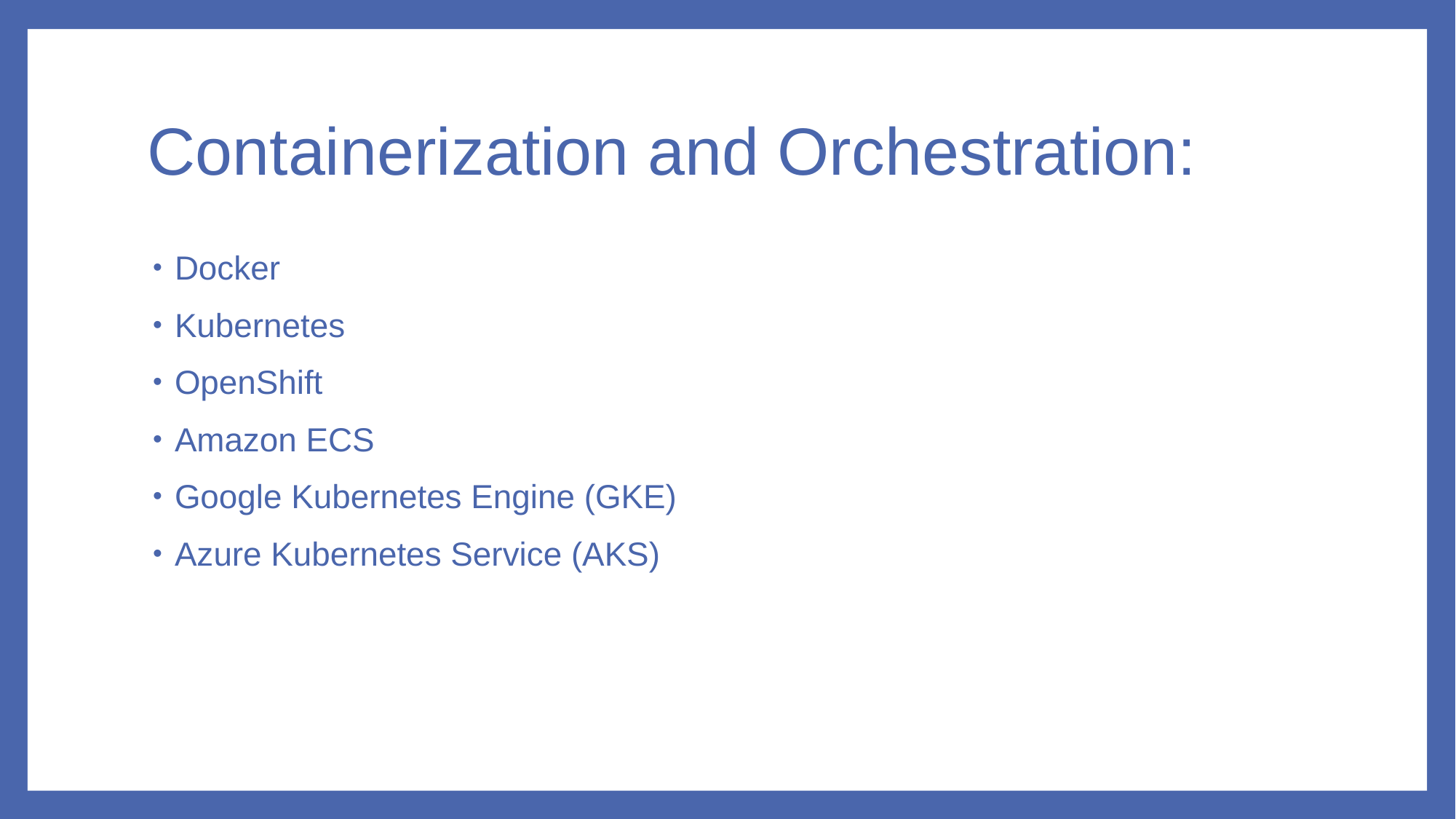

# Containerization and Orchestration:
Docker
Kubernetes
OpenShift
Amazon ECS
Google Kubernetes Engine (GKE)
Azure Kubernetes Service (AKS)